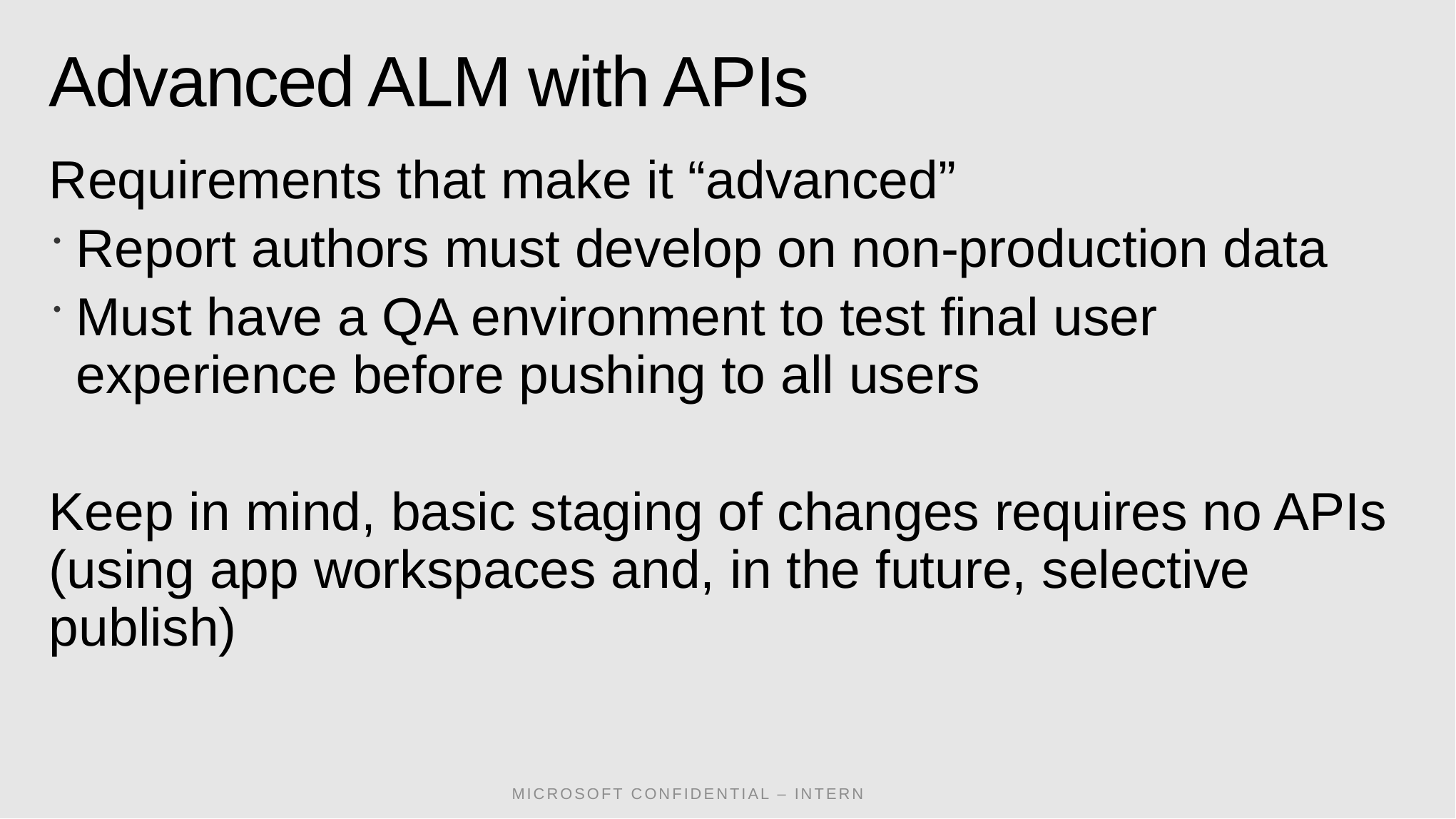

# Advanced ALM with APIs
Requirements that make it “advanced”
Report authors must develop on non-production data
Must have a QA environment to test final user experience before pushing to all users

Keep in mind, basic staging of changes requires no APIs (using app workspaces and, in the future, selective publish)